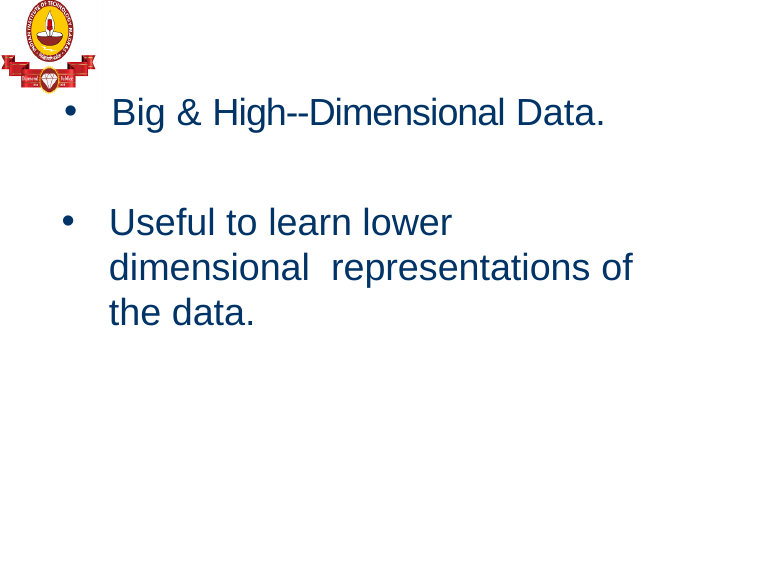

Big & High-­‐Dimensional Data.

Useful to learn lower dimensional  representations of the data.